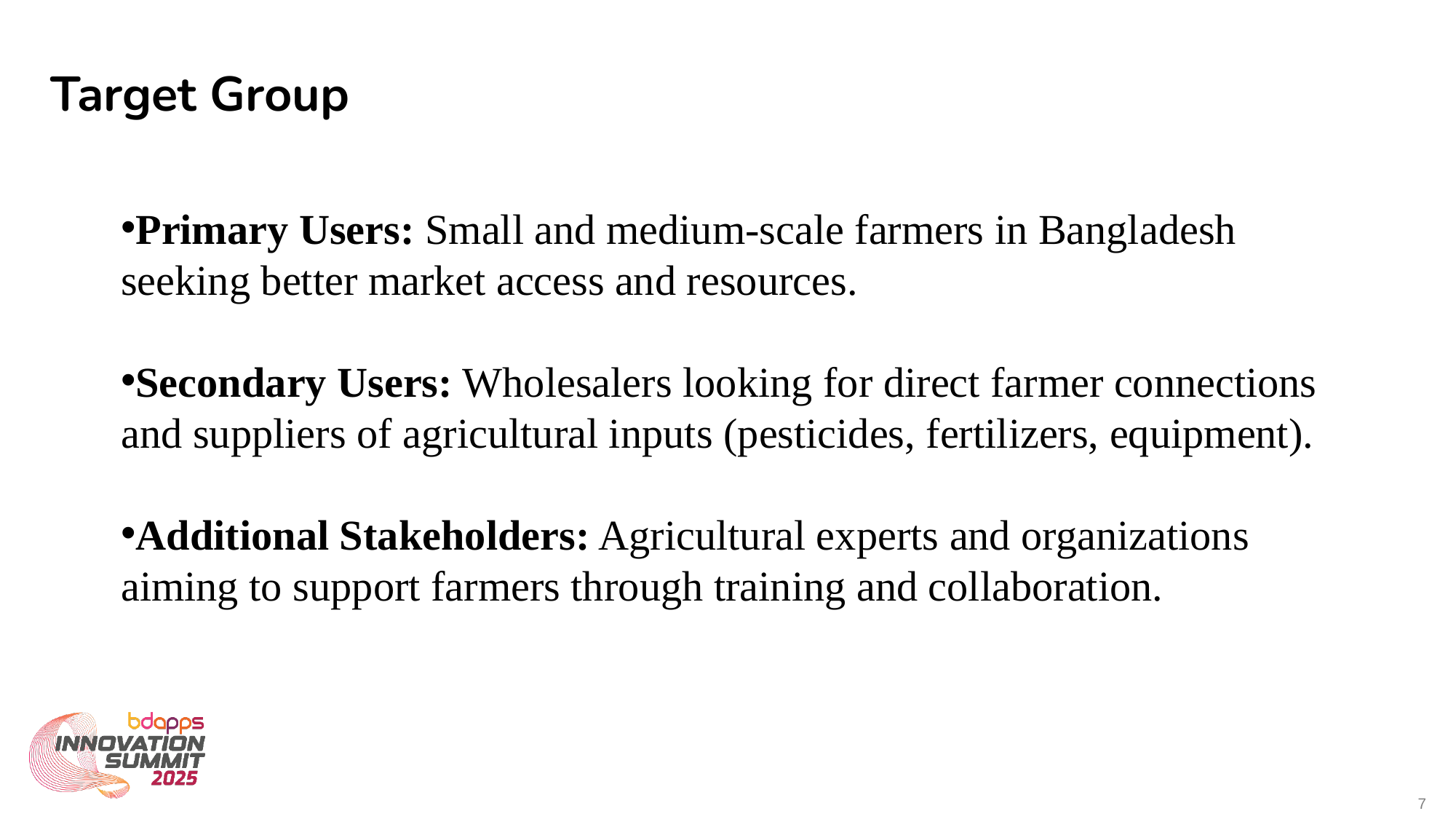

Target Group
Primary Users: Small and medium-scale farmers in Bangladesh seeking better market access and resources.

Secondary Users: Wholesalers looking for direct farmer connections and suppliers of agricultural inputs (pesticides, fertilizers, equipment).

Additional Stakeholders: Agricultural experts and organizations aiming to support farmers through training and collaboration.